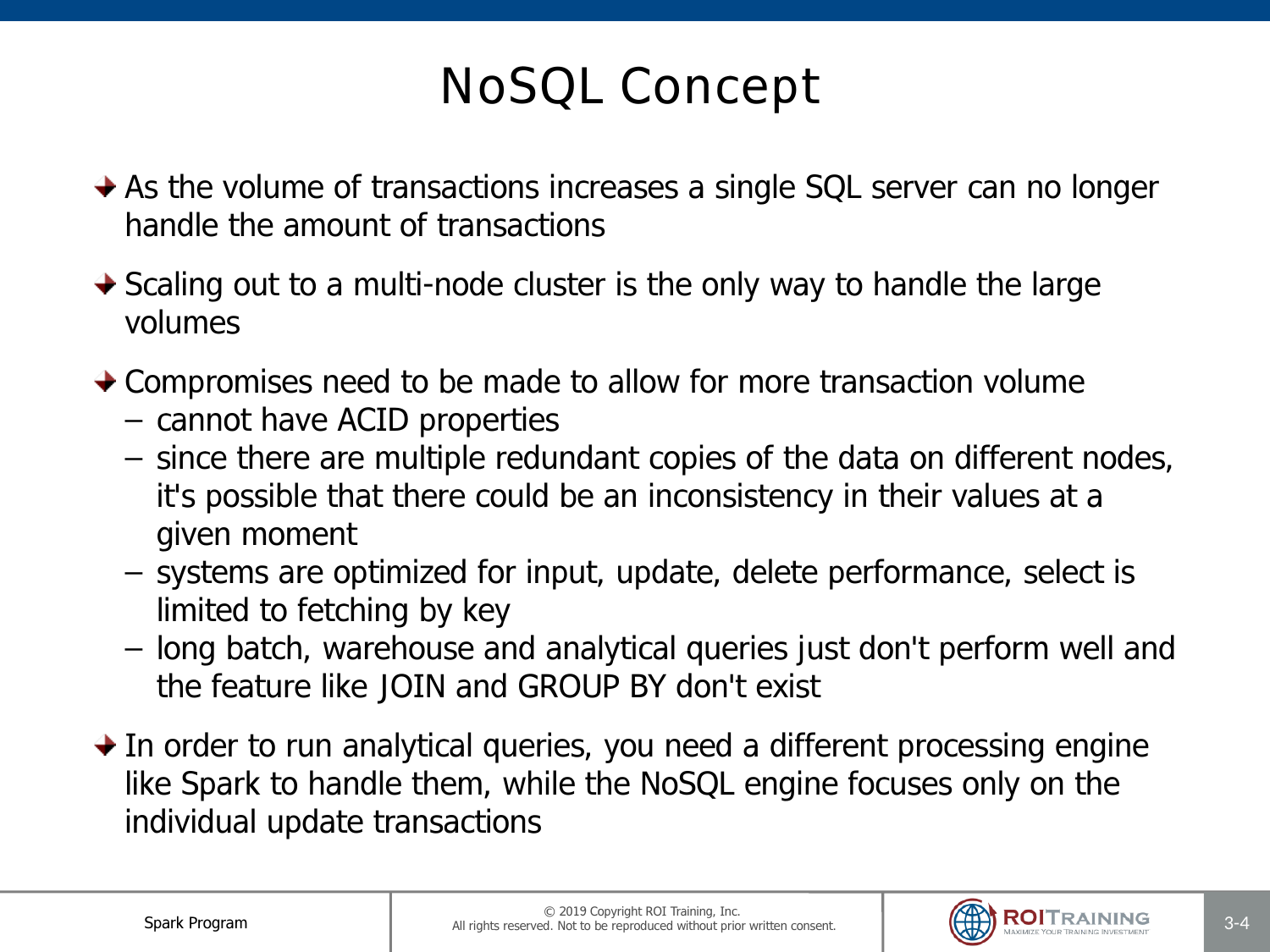

NoSQL Concept
As the volume of transactions increases a single SQL server can no longer handle the amount of transactions
Scaling out to a multi-node cluster is the only way to handle the large volumes
Compromises need to be made to allow for more transaction volume
cannot have ACID properties
since there are multiple redundant copies of the data on different nodes, it's possible that there could be an inconsistency in their values at a given moment
systems are optimized for input, update, delete performance, select is limited to fetching by key
long batch, warehouse and analytical queries just don't perform well and the feature like JOIN and GROUP BY don't exist
In order to run analytical queries, you need a different processing engine like Spark to handle them, while the NoSQL engine focuses only on the individual update transactions